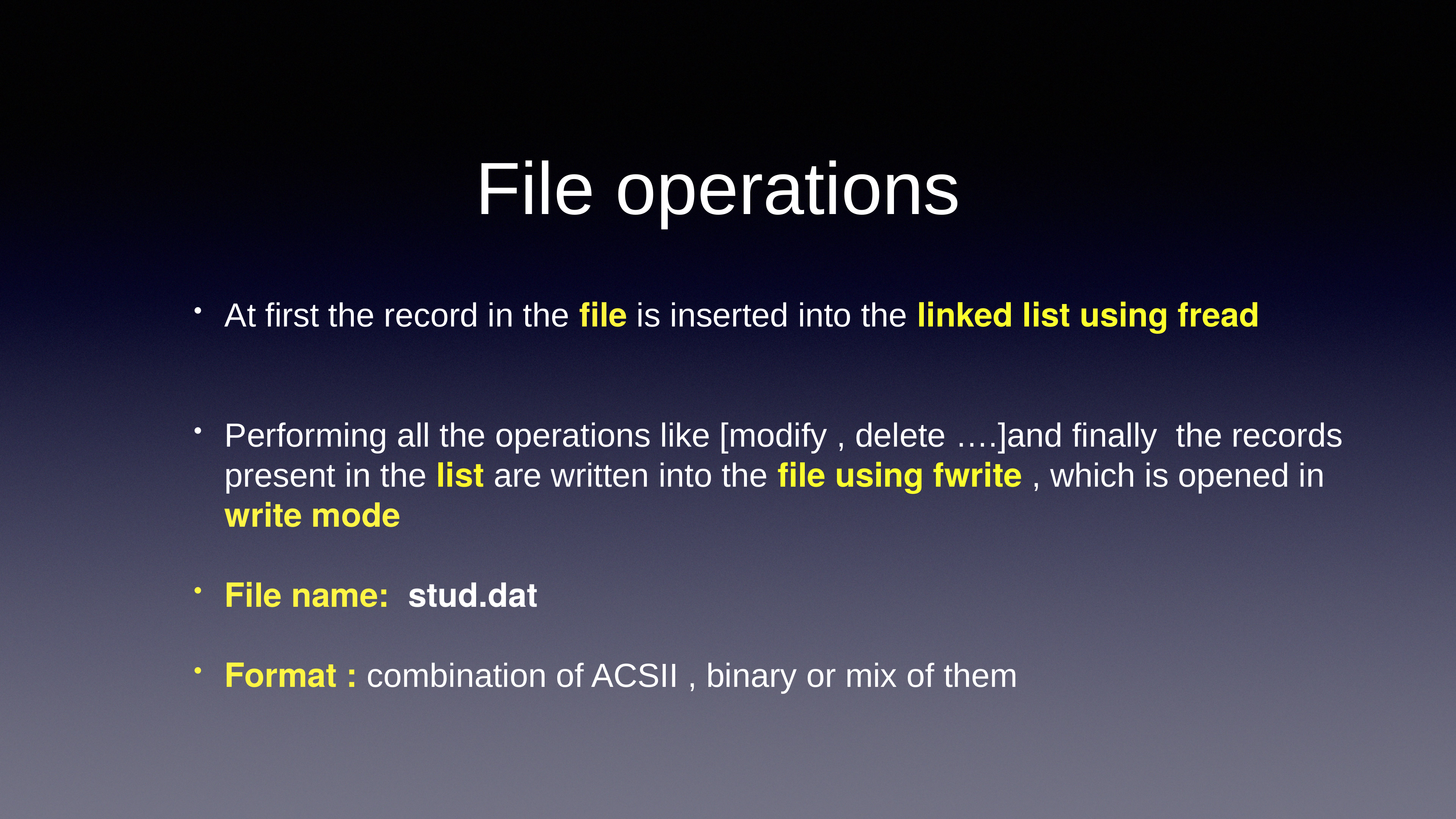

# File operations
At first the record in the file is inserted into the linked list using fread

Performing all the operations like [modify , delete ….]and finally  the records present in the list are written into the file using fwrite , which is opened in write mode

File name:  stud.dat

Format : combination of ACSII , binary or mix of them